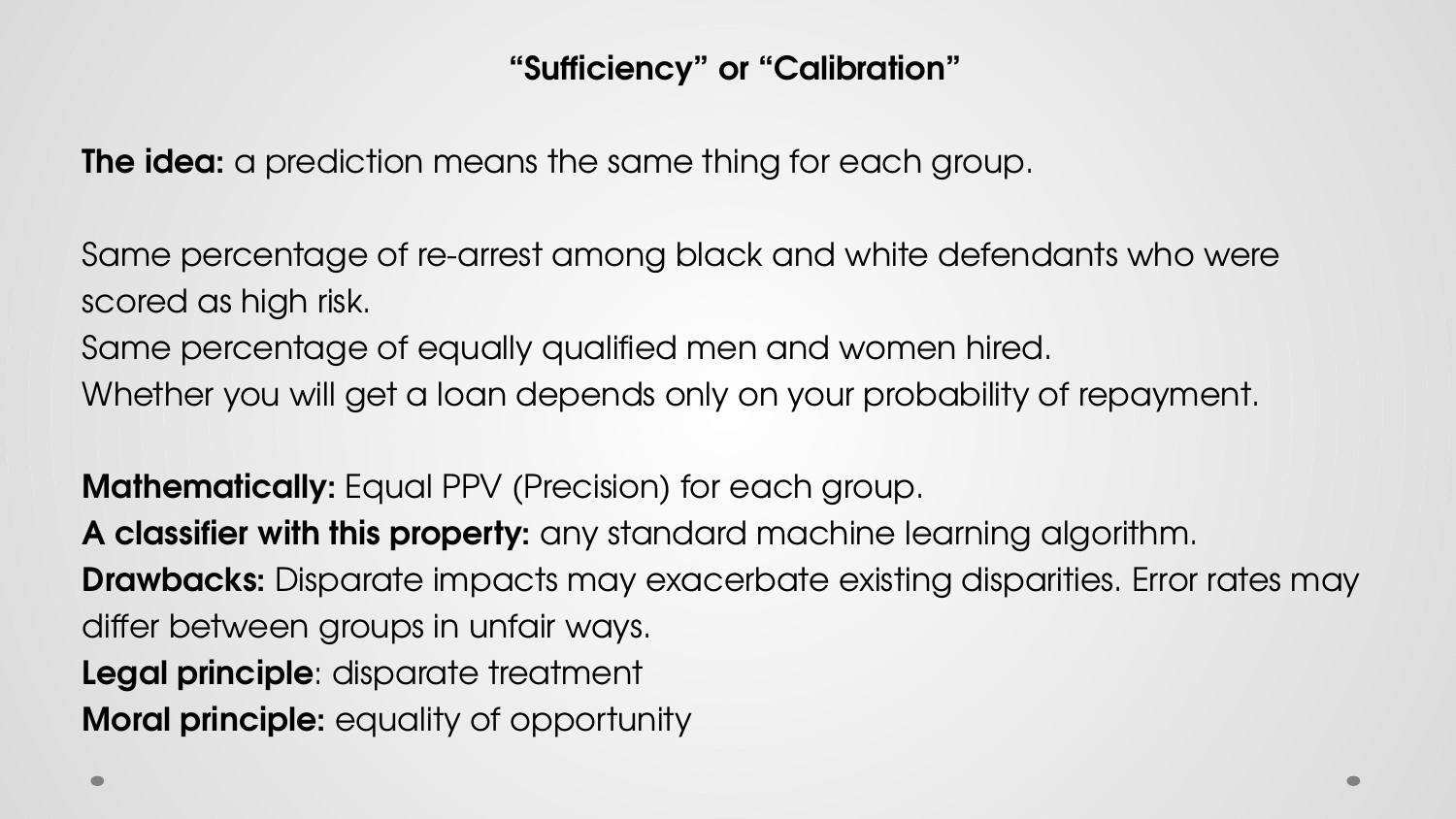

“Sufficiency” or “Calibration”

The idea: a prediction means the same thing for each group.

Same percentage of re-arrest among black and white defendants who were scored as high risk.
Same percentage of equally qualified men and women hired.
Whether you will get a loan depends only on your probability of repayment.

Mathematically: Equal PPV (Precision) for each group.
A classifier with this property: any standard machine learning algorithm.
Drawbacks: Disparate impacts may exacerbate existing disparities. Error rates may differ between groups in unfair ways.
Legal principle: disparate treatment
Moral principle: equality of opportunity